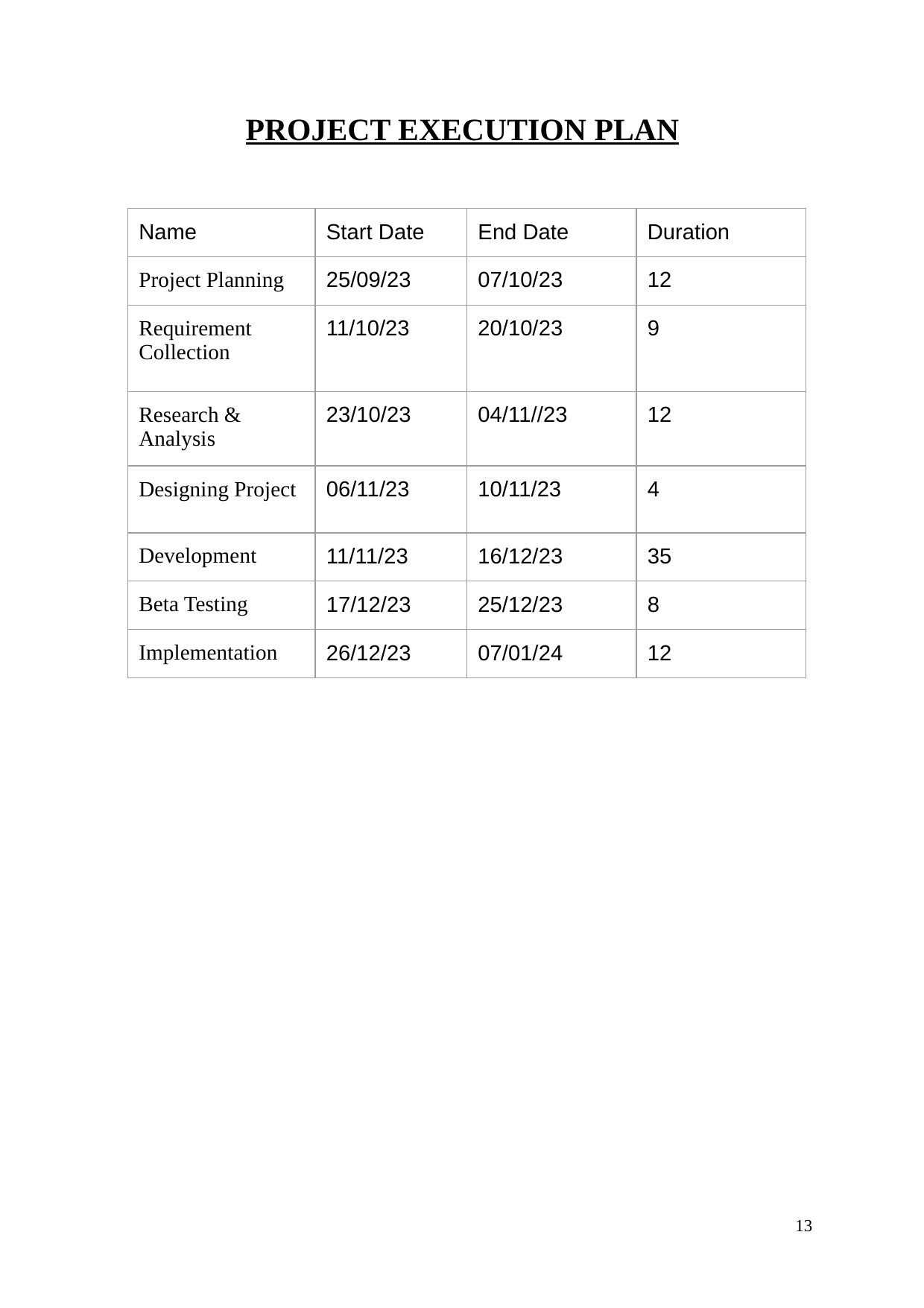

PROJECT EXECUTION PLAN
| Name | Start Date | End Date | Duration |
| --- | --- | --- | --- |
| Project Planning | 25/09/23 | 07/10/23 | 12 |
| Requirement Collection | 11/10/23 | 20/10/23 | 9 |
| Research & Analysis | 23/10/23 | 04/11//23 | 12 |
| Designing Project | 06/11/23 | 10/11/23 | 4 |
| Development | 11/11/23 | 16/12/23 | 35 |
| Beta Testing | 17/12/23 | 25/12/23 | 8 |
| Implementation | 26/12/23 | 07/01/24 | 12 |
13